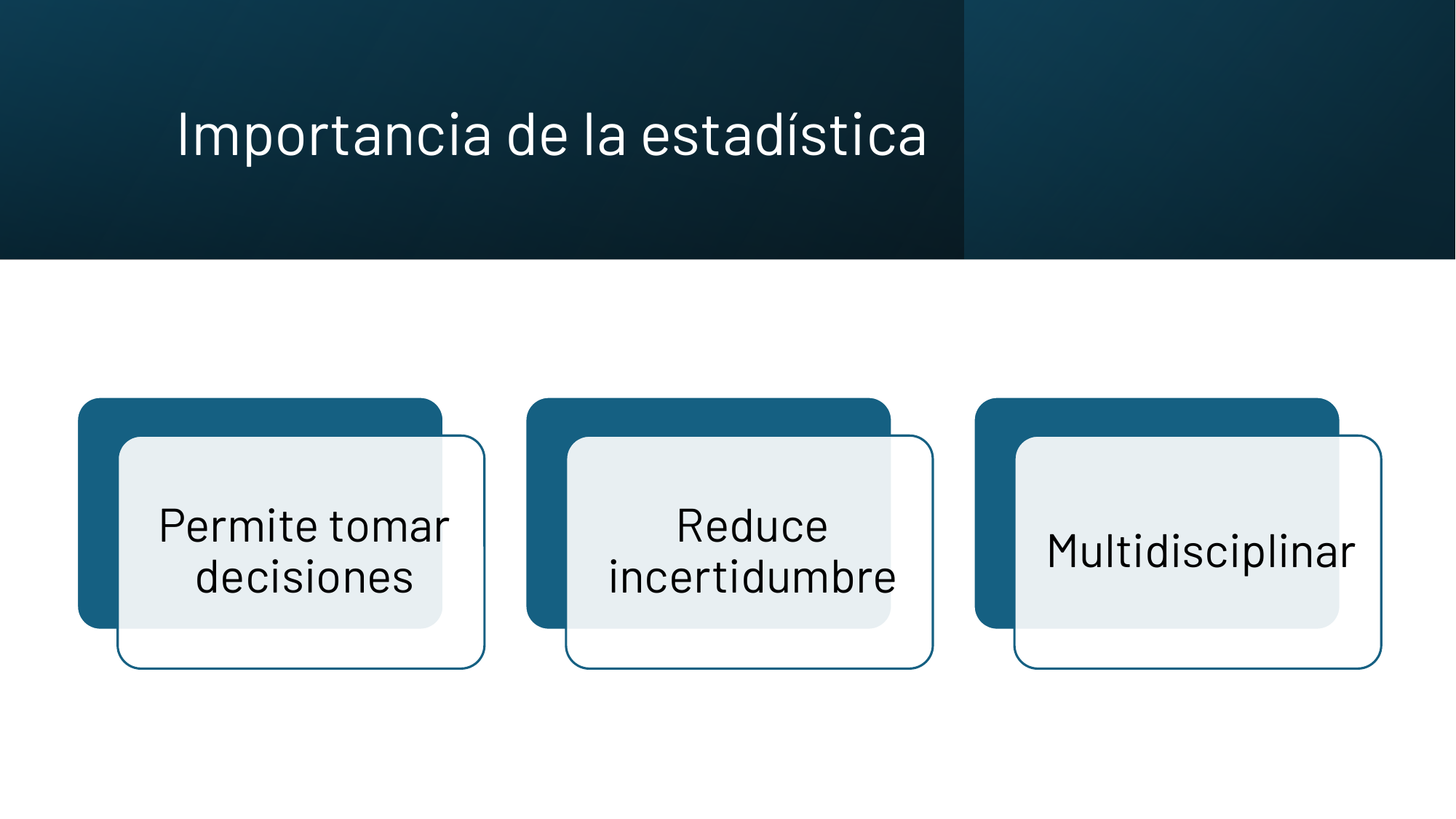

# Importancia de la estadística
Permite tomar decisiones
Reduce incertidumbre
Multidisciplinar